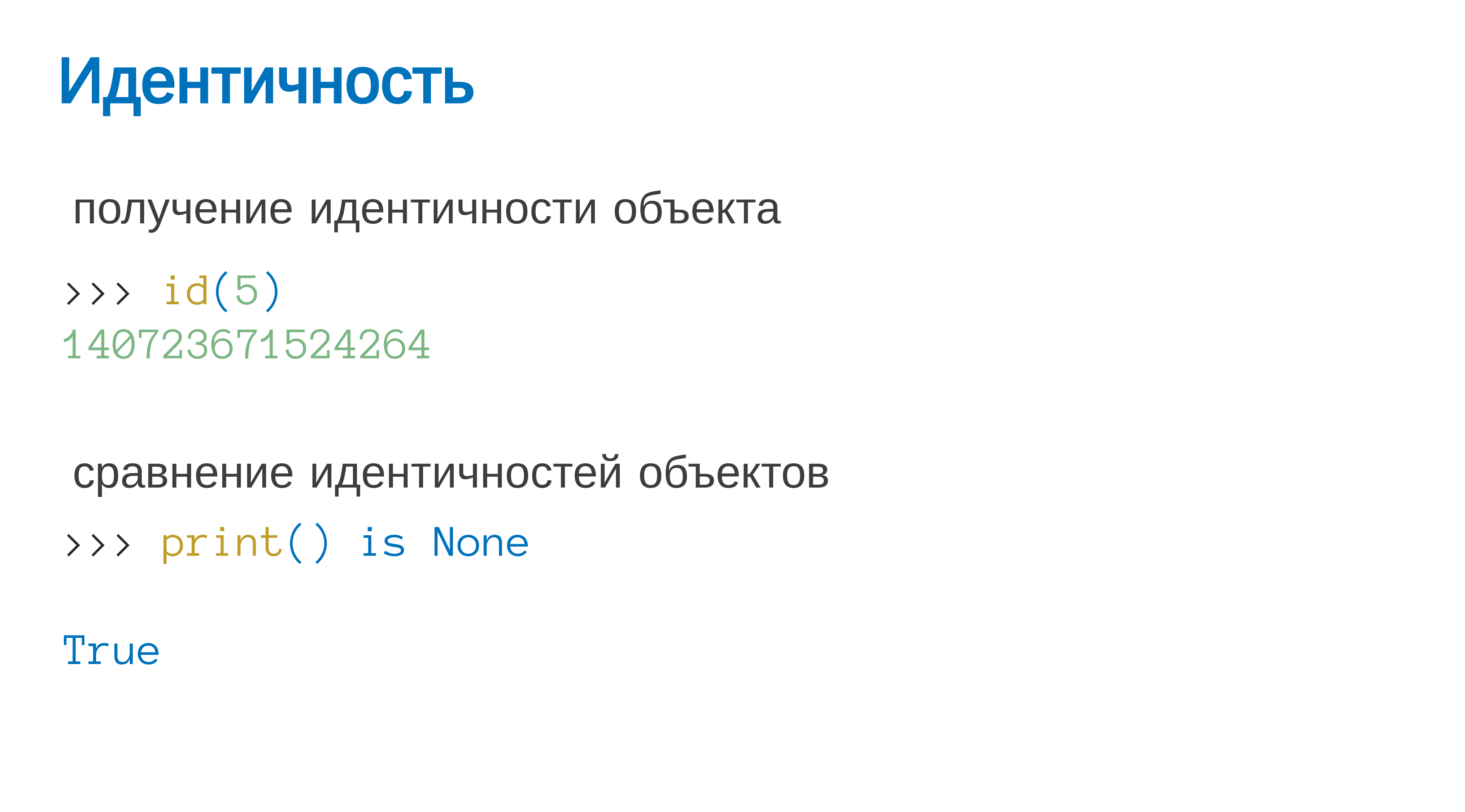

# Идентичность
получение идентичности объекта
>>> id(5)
140723671524264
сравнение идентичностей объектов
>>> print() is None

True
17